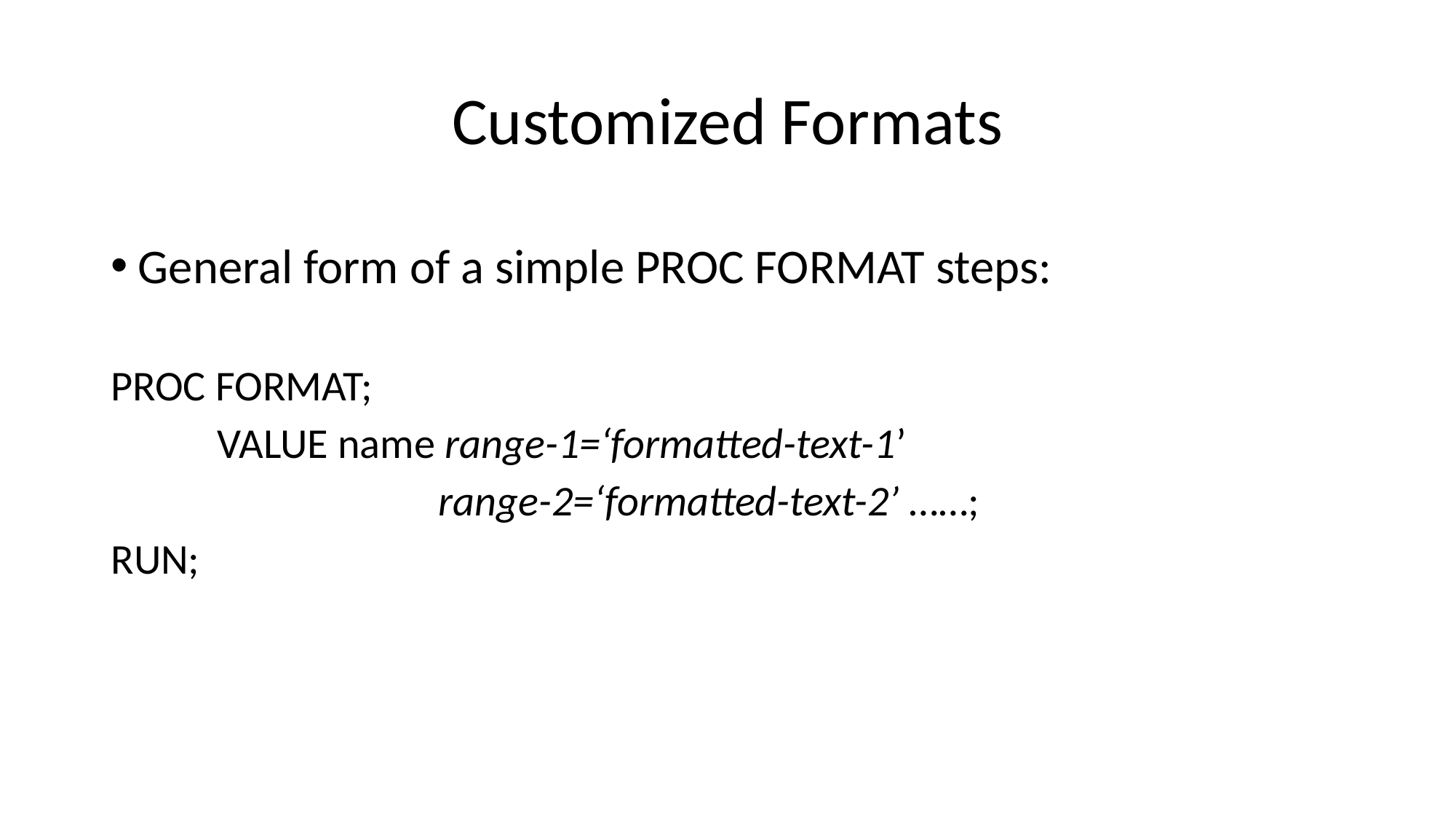

# Customized Formats
General form of a simple PROC FORMAT steps:

PROC FORMAT;
           VALUE name range-1=‘formatted-text-1’
                                  range-2=‘formatted-text-2’ ……;
RUN;